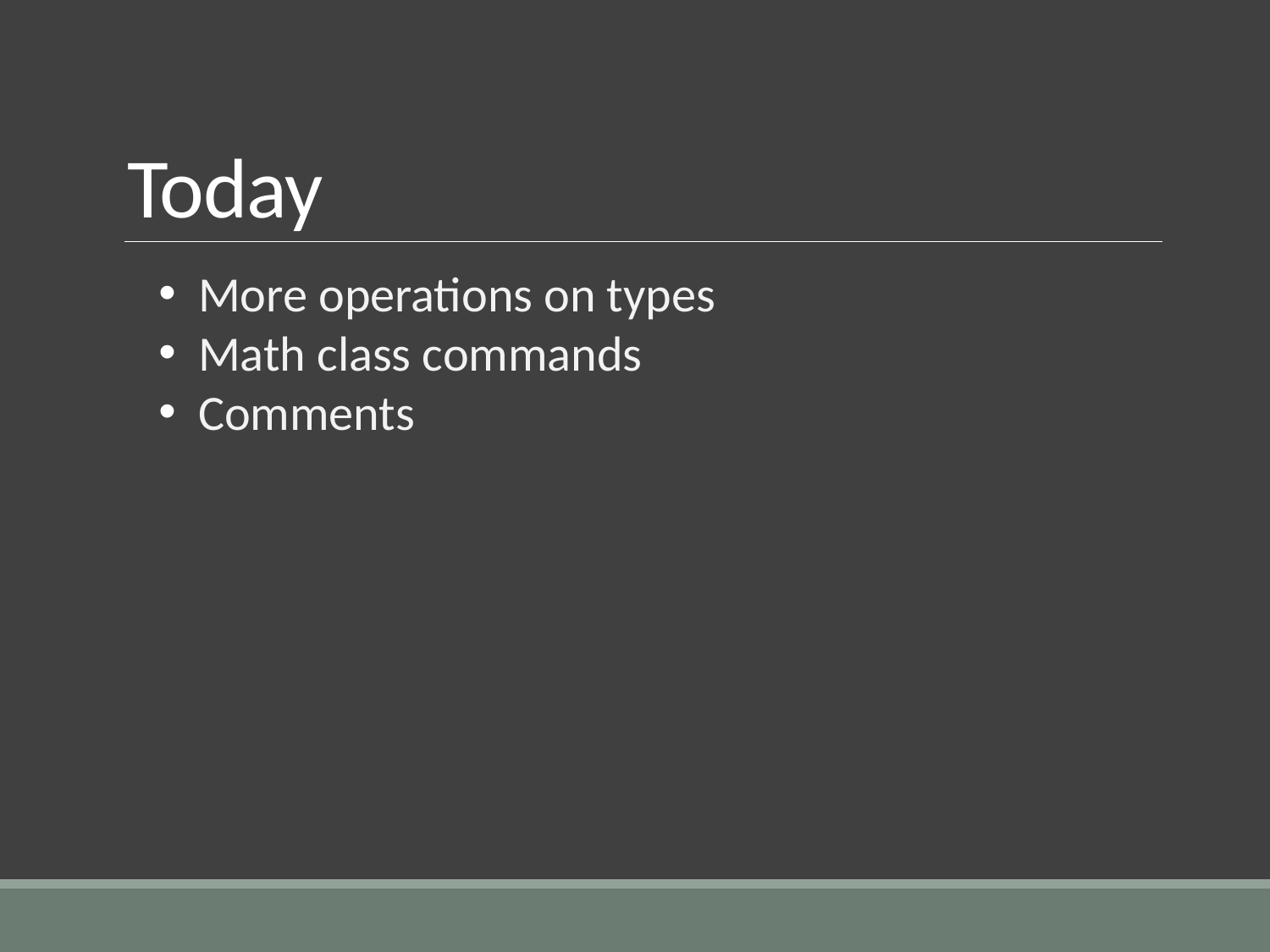

# Today
More operations on types
Math class commands
Comments